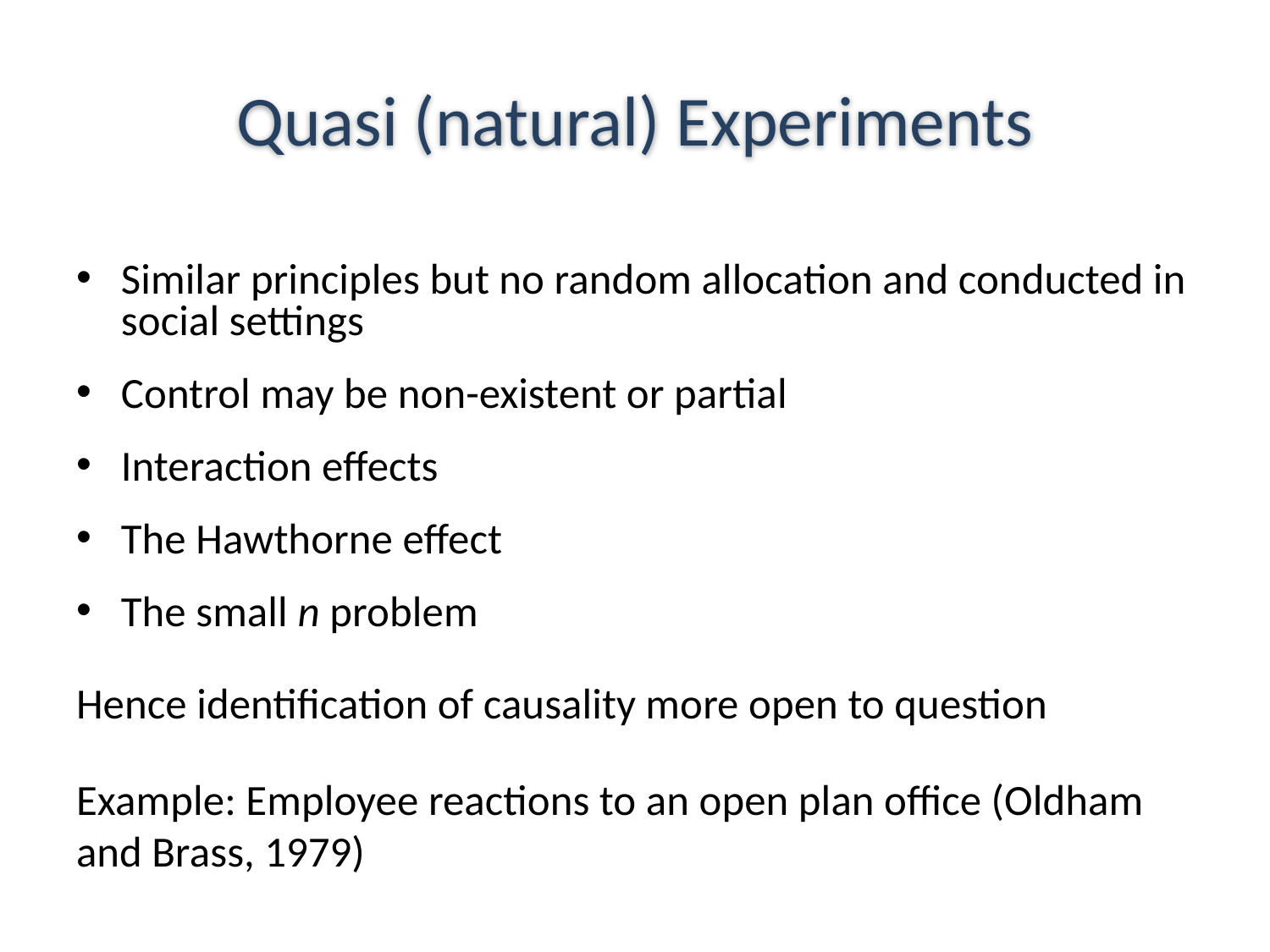

# Quasi (natural) Experiments

Similar principles but no random allocation and conducted in social settings

Control may be non-existent or partial

Interaction effects

The Hawthorne effect

The small n problem

Hence identification of causality more open to question

Example: Employee reactions to an open plan office (Oldham and Brass, 1979)